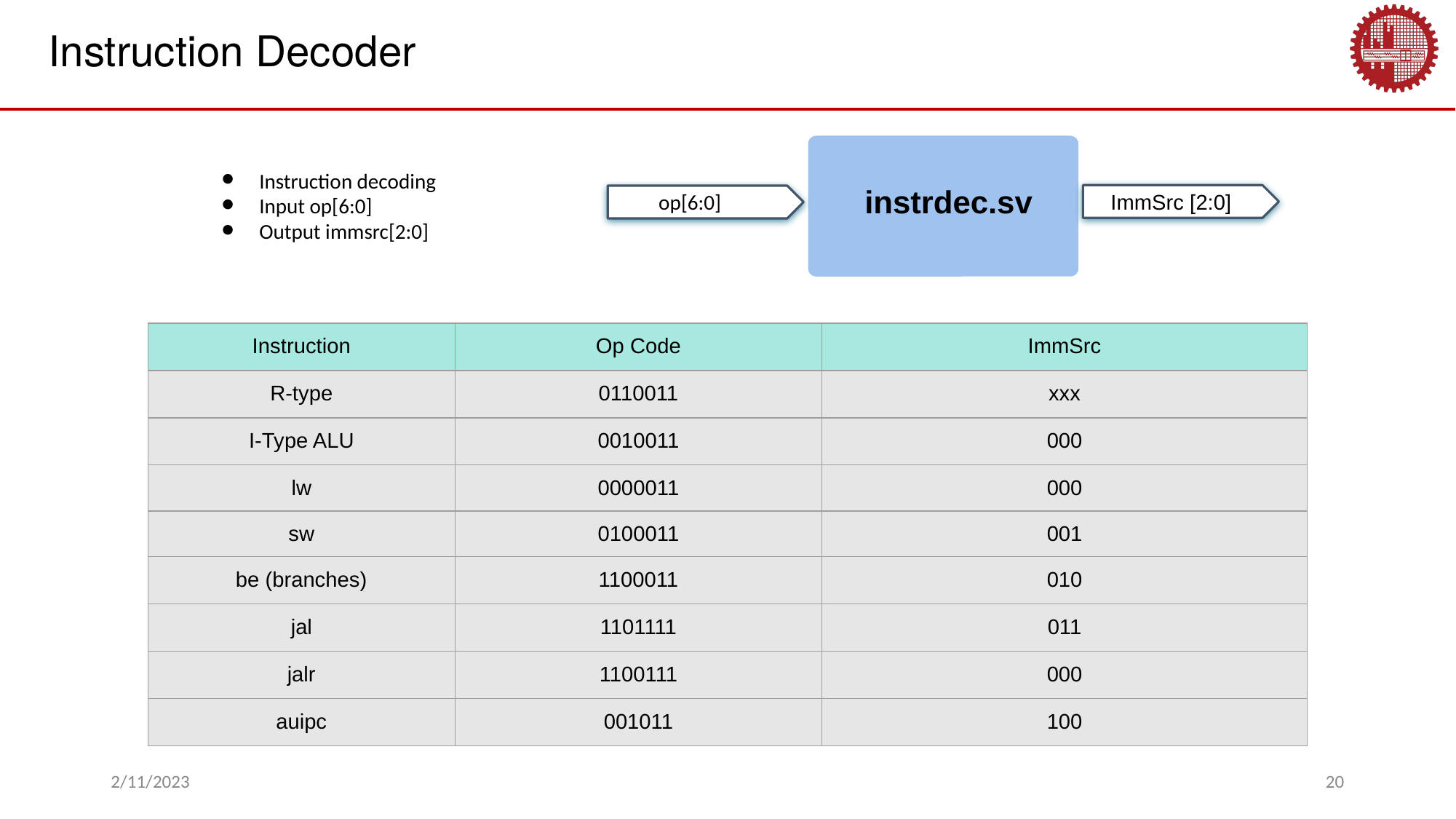

Instruction Decoder

Instruction decoding
Input op[6:0]
Output immsrc[2:0]
instrdec.sv
op[6:0]
ImmSrc [2:0]

| Instruction | Op Code | ImmSrc |
| --- | --- | --- |
| R-type | 0110011 | xxx |
| I-Type ALU | 0010011 | 000 |
| lw | 0000011 | 000 |
| sw | 0100011 | 001 |
| be (branches) | 1100011 | 010 |
| jal | 1101111 | 011 |
| jalr | 1100111 | 000 |
| auipc | 001011 | 100 |
2/11/2023

20